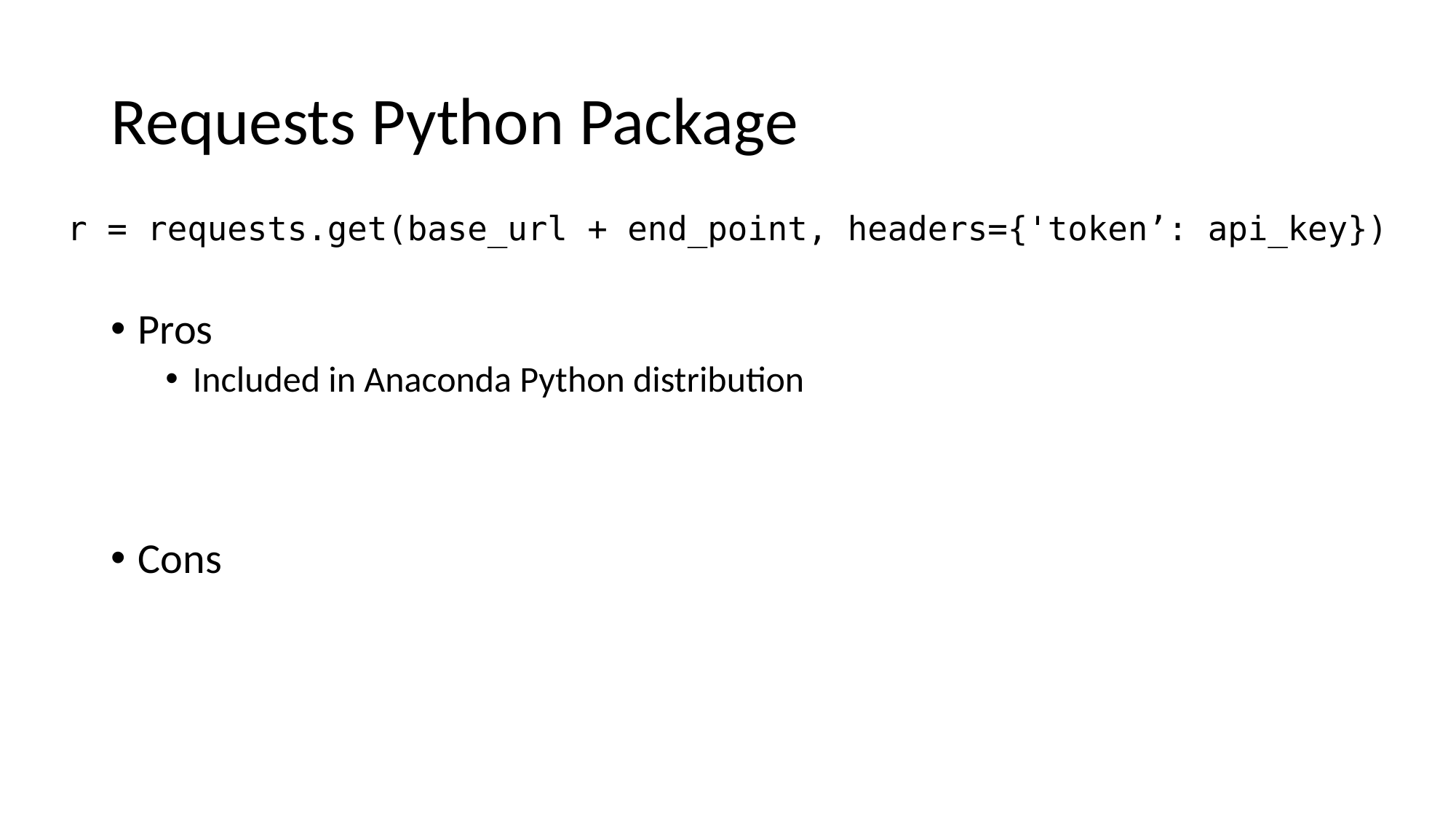

# Requests Python Package
r = requests.get(base_url + end_point, headers={'token’: api_key})
Pros
Included in Anaconda Python distribution

Cons